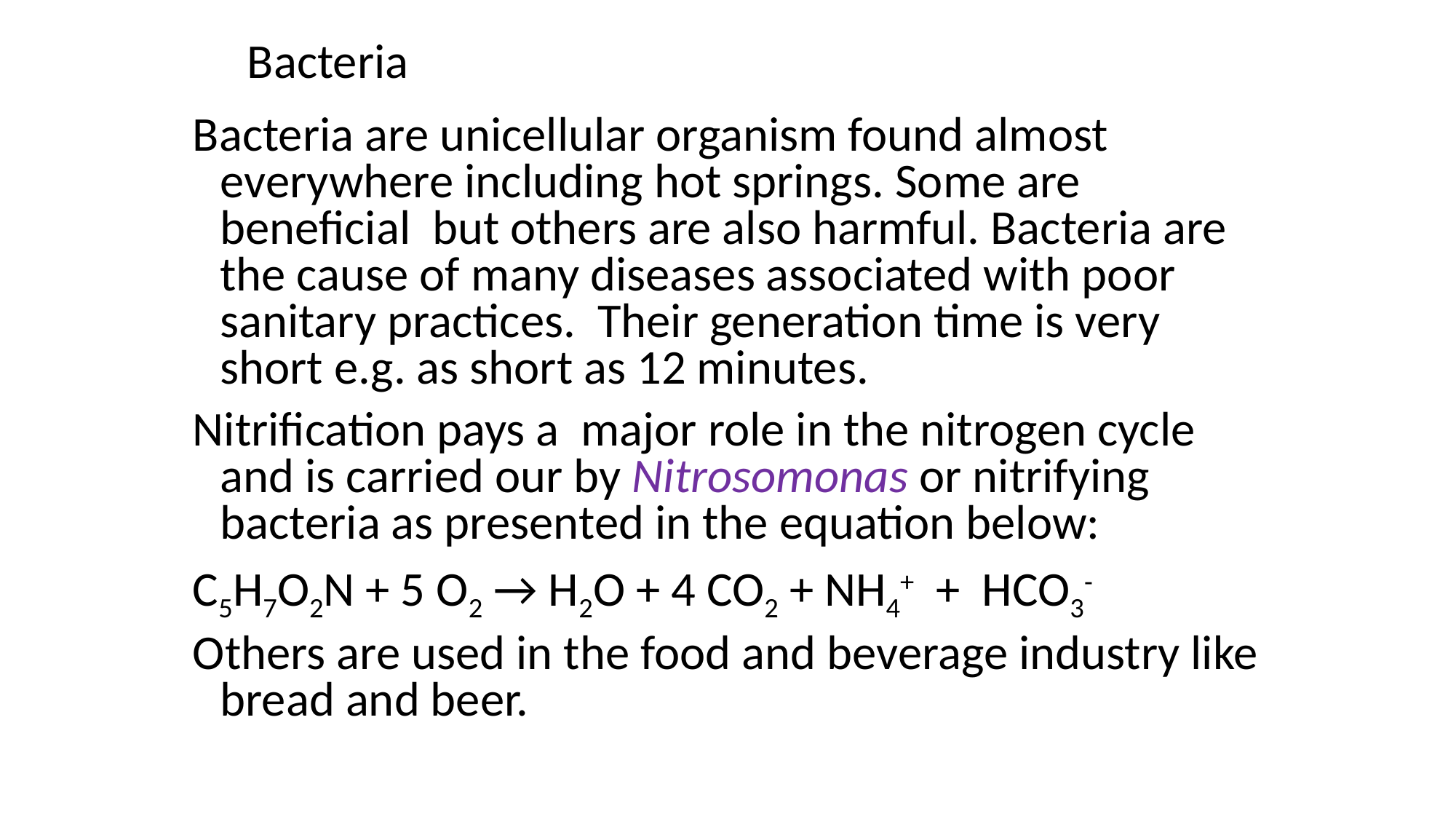

# Bacteria
Bacteria are unicellular organism found almost everywhere including hot springs. Some are beneficial  but others are also harmful. Bacteria are the cause of many diseases associated with poor sanitary practices.  Their generation time is very short e.g. as short as 12 minutes.
Nitrification pays a  major role in the nitrogen cycle and is carried our by Nitrosomonas or nitrifying bacteria as presented in the equation below:
C5H7O2N + 5 O2 → H2O + 4 CO2 + NH4+  +  HCO3-
Others are used in the food and beverage industry like bread and beer.